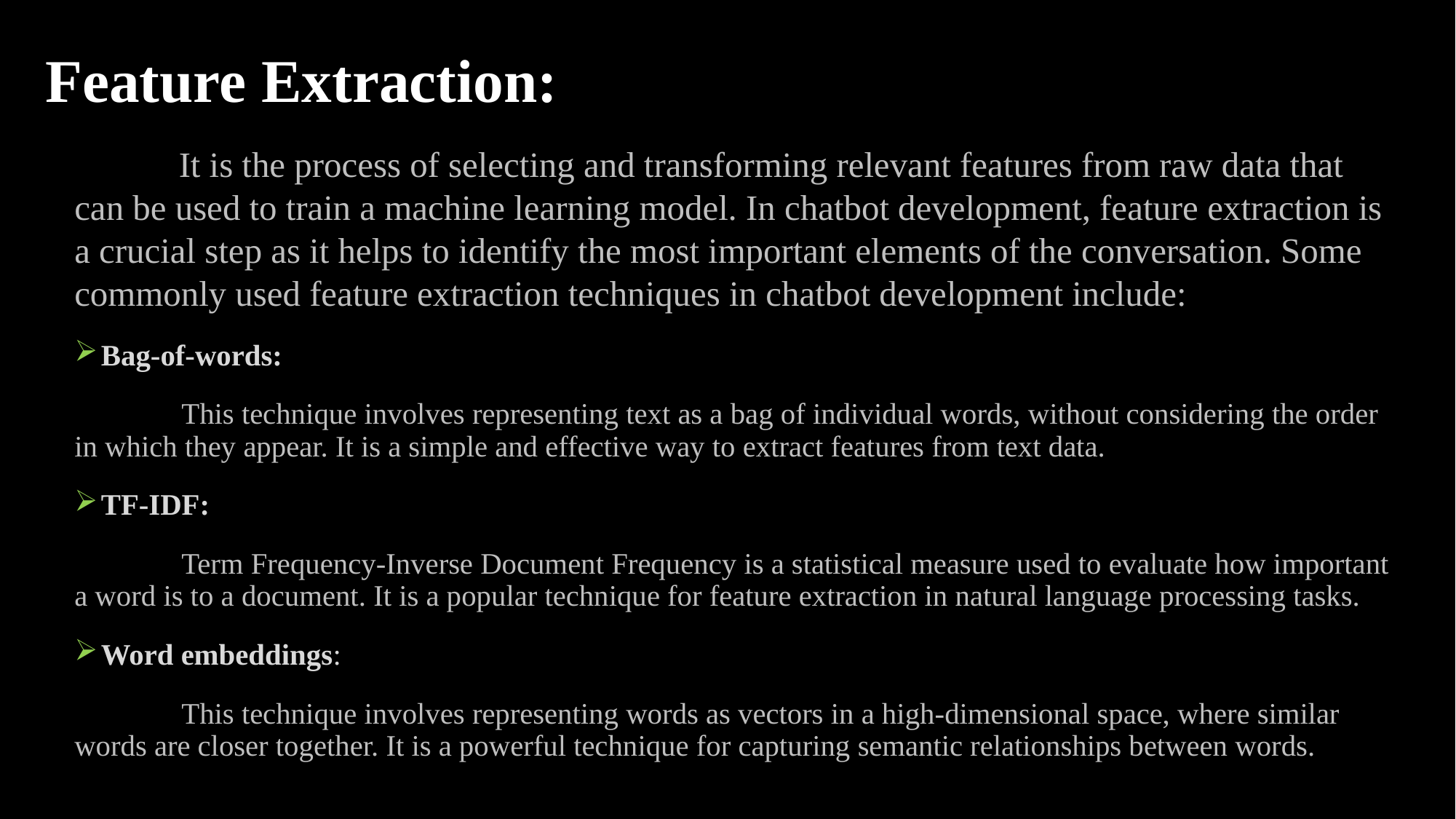

Feature Extraction:
              It is the process of selecting and transforming relevant features from raw data that can be used to train a machine learning model. In chatbot development, feature extraction is a crucial step as it helps to identify the most important elements of the conversation. Some commonly used feature extraction techniques in chatbot development include:
Bag-of-words:
	This technique involves representing text as a bag of individual words, without considering the order in which they appear. It is a simple and effective way to extract features from text data.
TF-IDF:
	Term Frequency-Inverse Document Frequency is a statistical measure used to evaluate how important a word is to a document. It is a popular technique for feature extraction in natural language processing tasks.
Word embeddings:
	This technique involves representing words as vectors in a high-dimensional space, where similar words are closer together. It is a powerful technique for capturing semantic relationships between words.